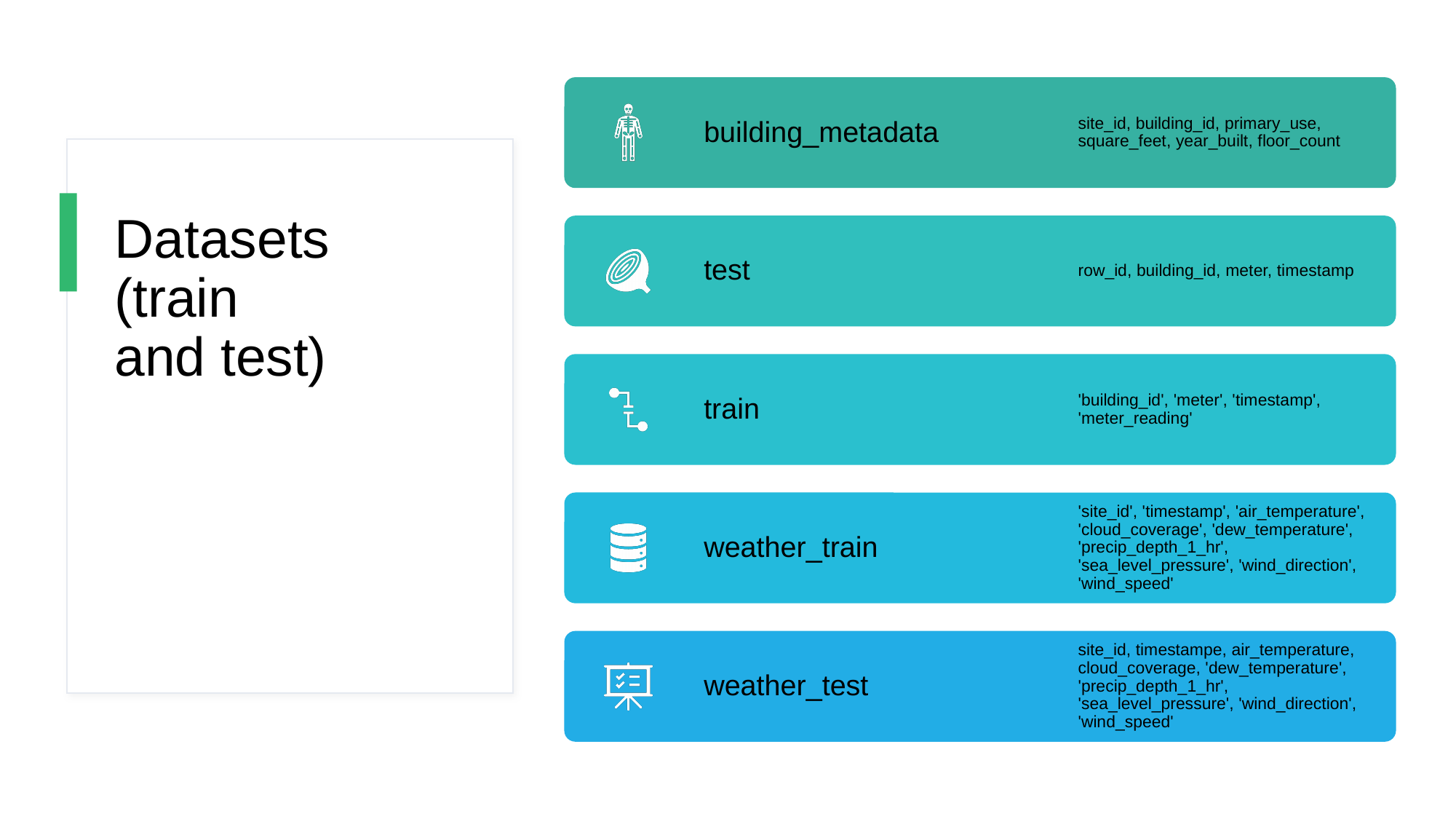

building_metadata
site_id, building_id, primary_use, square_feet, year_built, floor_count
test
row_id, building_id, meter, timestamp
train
'building_id', 'meter', 'timestamp', 'meter_reading'
weather_train
'site_id', 'timestamp', 'air_temperature', 'cloud_coverage', 'dew_temperature', 'precip_depth_1_hr', 'sea_level_pressure', 'wind_direction', 'wind_speed'
weather_test
site_id, timestampe, air_temperature, cloud_coverage, 'dew_temperature', 'precip_depth_1_hr', 'sea_level_pressure', 'wind_direction', 'wind_speed'

# Datasets (train and test)